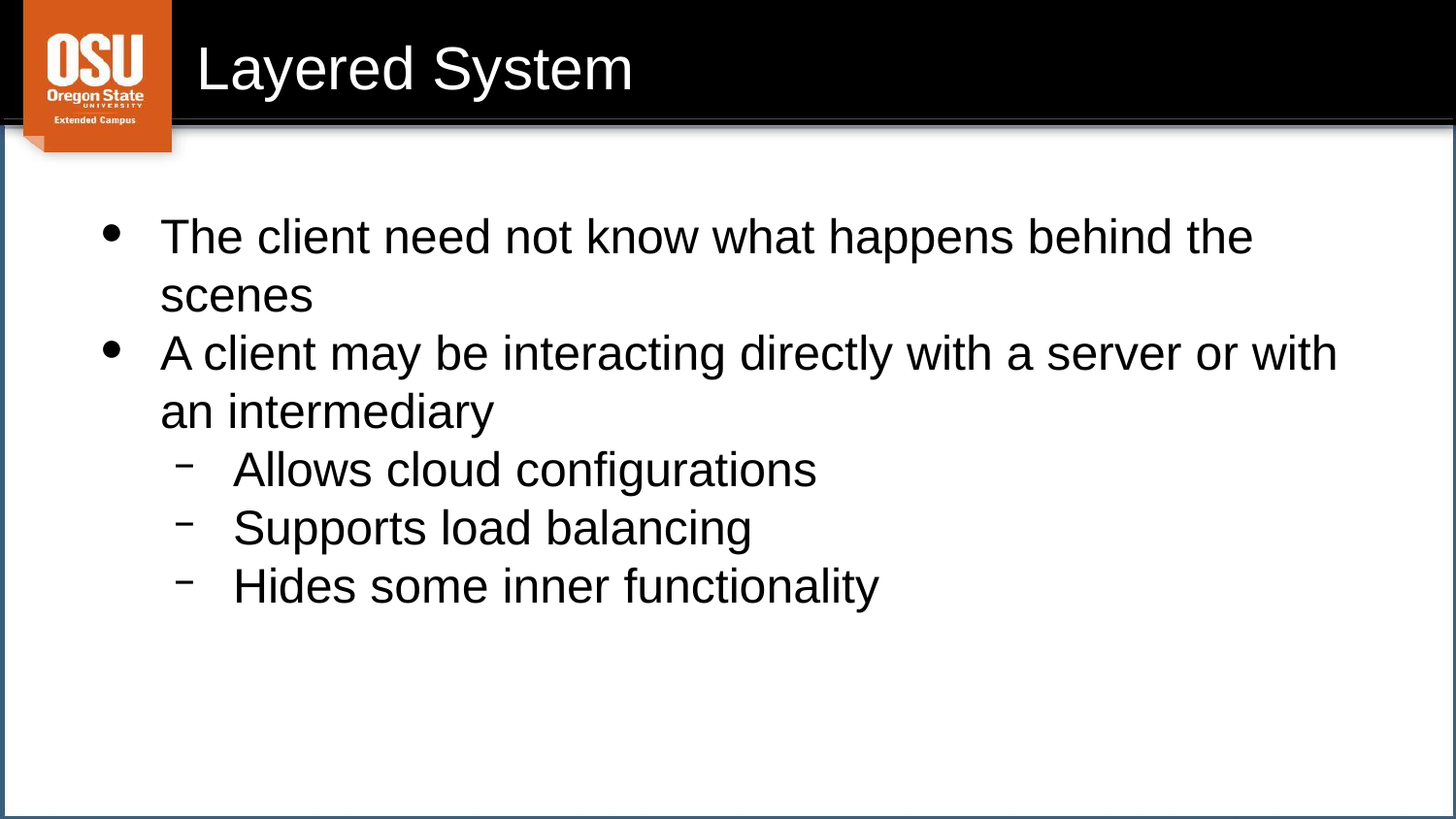

# Layered System
The client need not know what happens behind the scenes
A client may be interacting directly with a server or with an intermediary
Allows cloud configurations
Supports load balancing
Hides some inner functionality